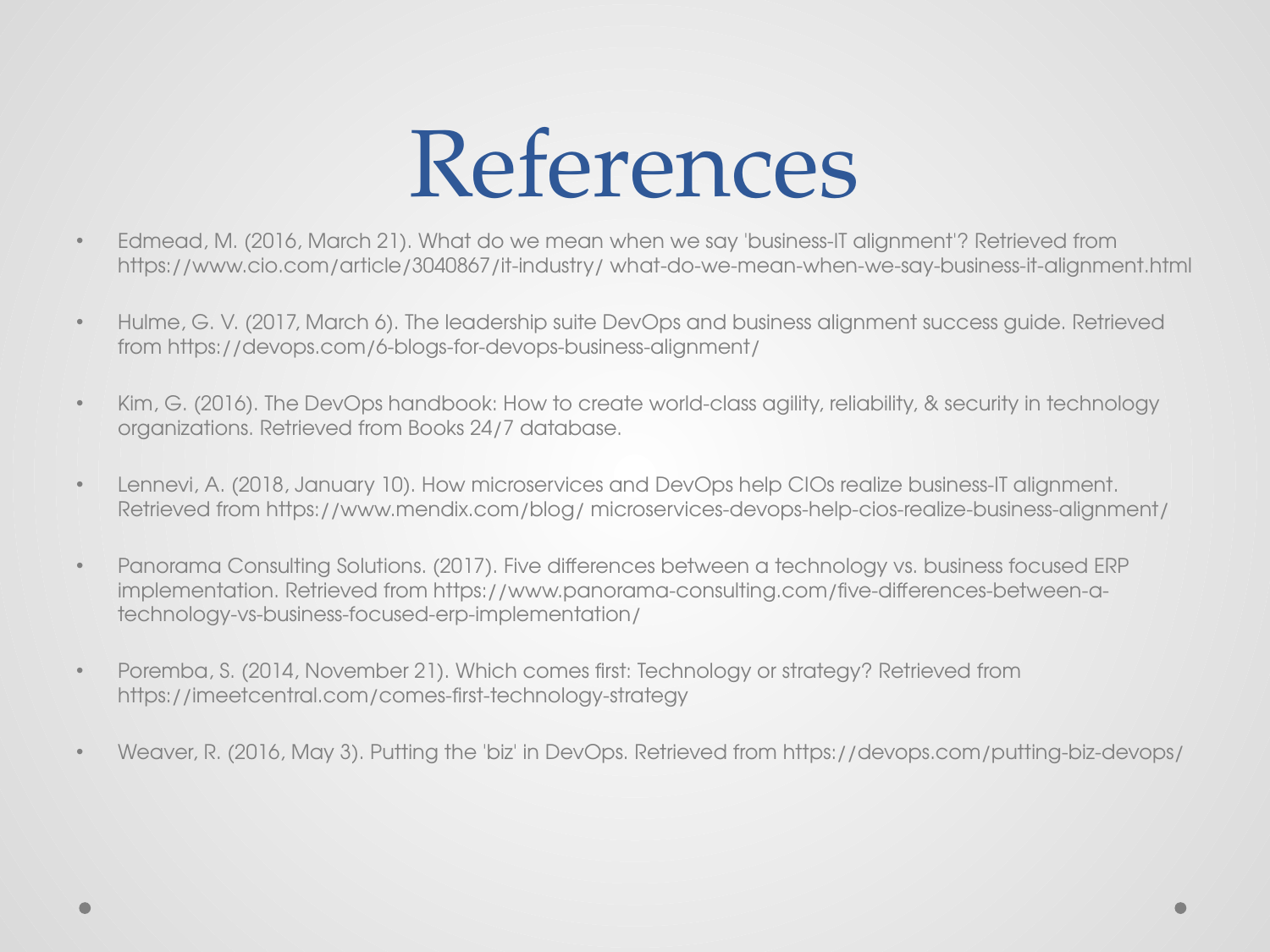

# References
Edmead, M. (2016, March 21). What do we mean when we say 'business-IT alignment'? Retrieved from https://www.cio.com/article/3040867/it-industry/ what-do-we-mean-when-we-say-business-it-alignment.html

Hulme, G. V. (2017, March 6). The leadership suite DevOps and business alignment success guide. Retrieved from https://devops.com/6-blogs-for-devops-business-alignment/

Kim, G. (2016). The DevOps handbook: How to create world-class agility, reliability, & security in technology organizations. Retrieved from Books 24/7 database.

Lennevi, A. (2018, January 10). How microservices and DevOps help CIOs realize business-IT alignment. Retrieved from https://www.mendix.com/blog/ microservices-devops-help-cios-realize-business-alignment/

Panorama Consulting Solutions. (2017). Five differences between a technology vs. business focused ERP implementation. Retrieved from https://www.panorama-consulting.com/five-differences-between-a-technology-vs-business-focused-erp-implementation/

Poremba, S. (2014, November 21). Which comes first: Technology or strategy? Retrieved from https://imeetcentral.com/comes-first-technology-strategy

Weaver, R. (2016, May 3). Putting the 'biz' in DevOps. Retrieved from https://devops.com/putting-biz-devops/